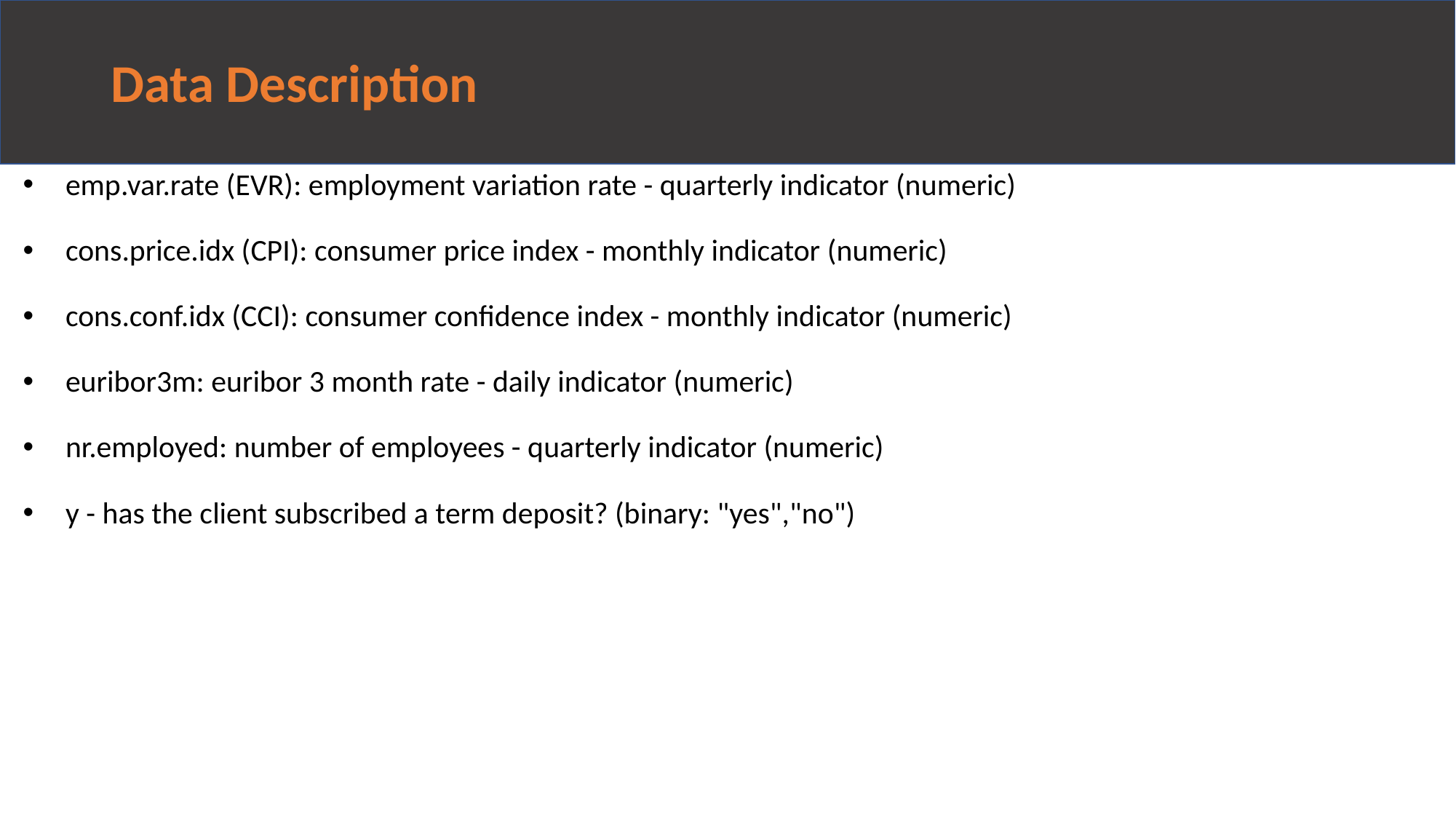

# Data Description
emp.var.rate (EVR): employment variation rate - quarterly indicator (numeric)

cons.price.idx (CPI): consumer price index - monthly indicator (numeric)

cons.conf.idx (CCI): consumer confidence index - monthly indicator (numeric)

euribor3m: euribor 3 month rate - daily indicator (numeric)

nr.employed: number of employees - quarterly indicator (numeric)

y - has the client subscribed a term deposit? (binary: "yes","no")